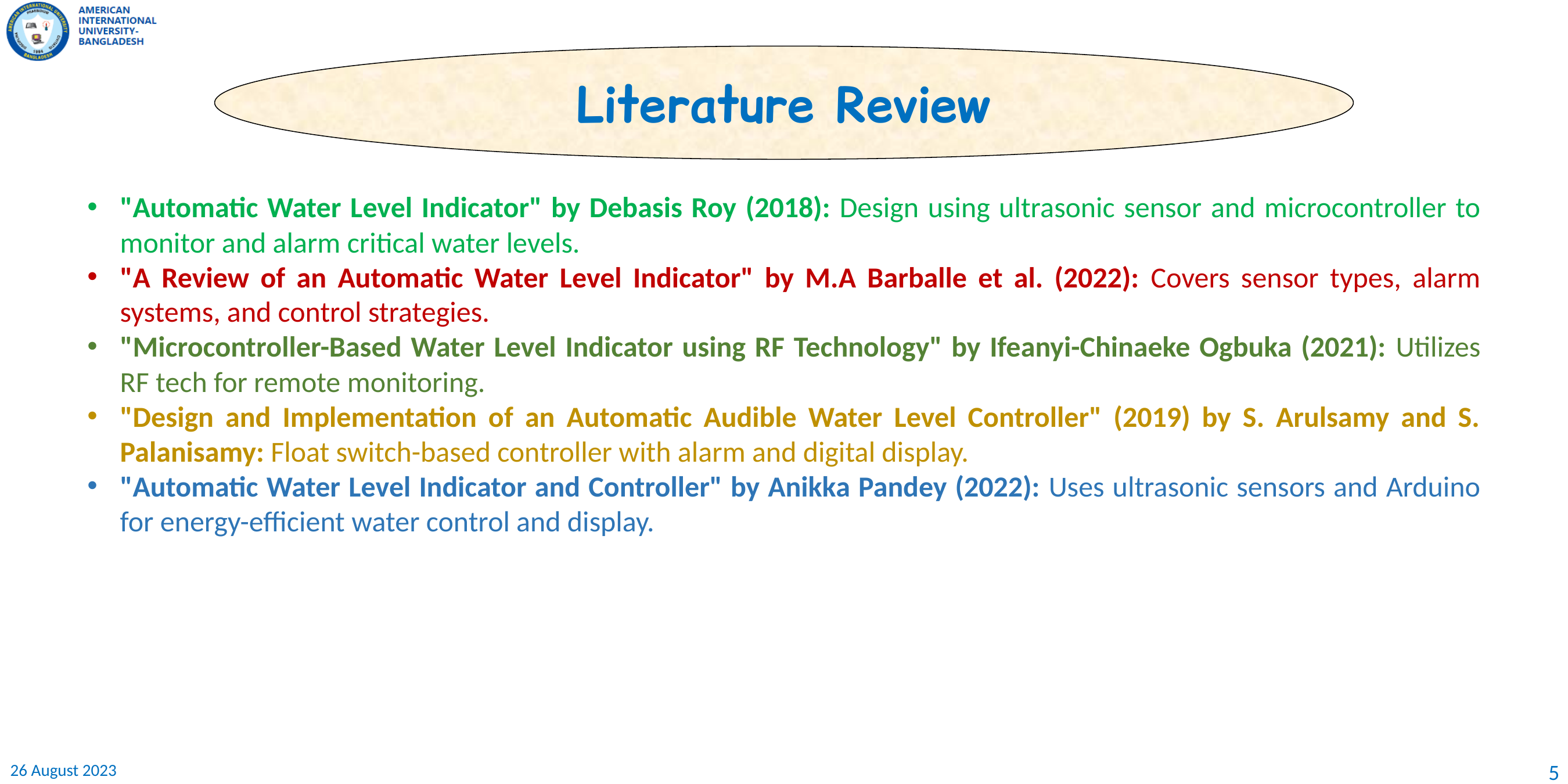

Literature Review
"Automatic Water Level Indicator" by Debasis Roy (2018): Design using ultrasonic sensor and microcontroller to monitor and alarm critical water levels.
"A Review of an Automatic Water Level Indicator" by M.A Barballe et al. (2022): Covers sensor types, alarm systems, and control strategies.
"Microcontroller-Based Water Level Indicator using RF Technology" by Ifeanyi-Chinaeke Ogbuka (2021): Utilizes RF tech for remote monitoring.
"Design and Implementation of an Automatic Audible Water Level Controller" (2019) by S. Arulsamy and S. Palanisamy: Float switch-based controller with alarm and digital display.
"Automatic Water Level Indicator and Controller" by Anikka Pandey (2022): Uses ultrasonic sensors and Arduino for energy-efficient water control and display.
5